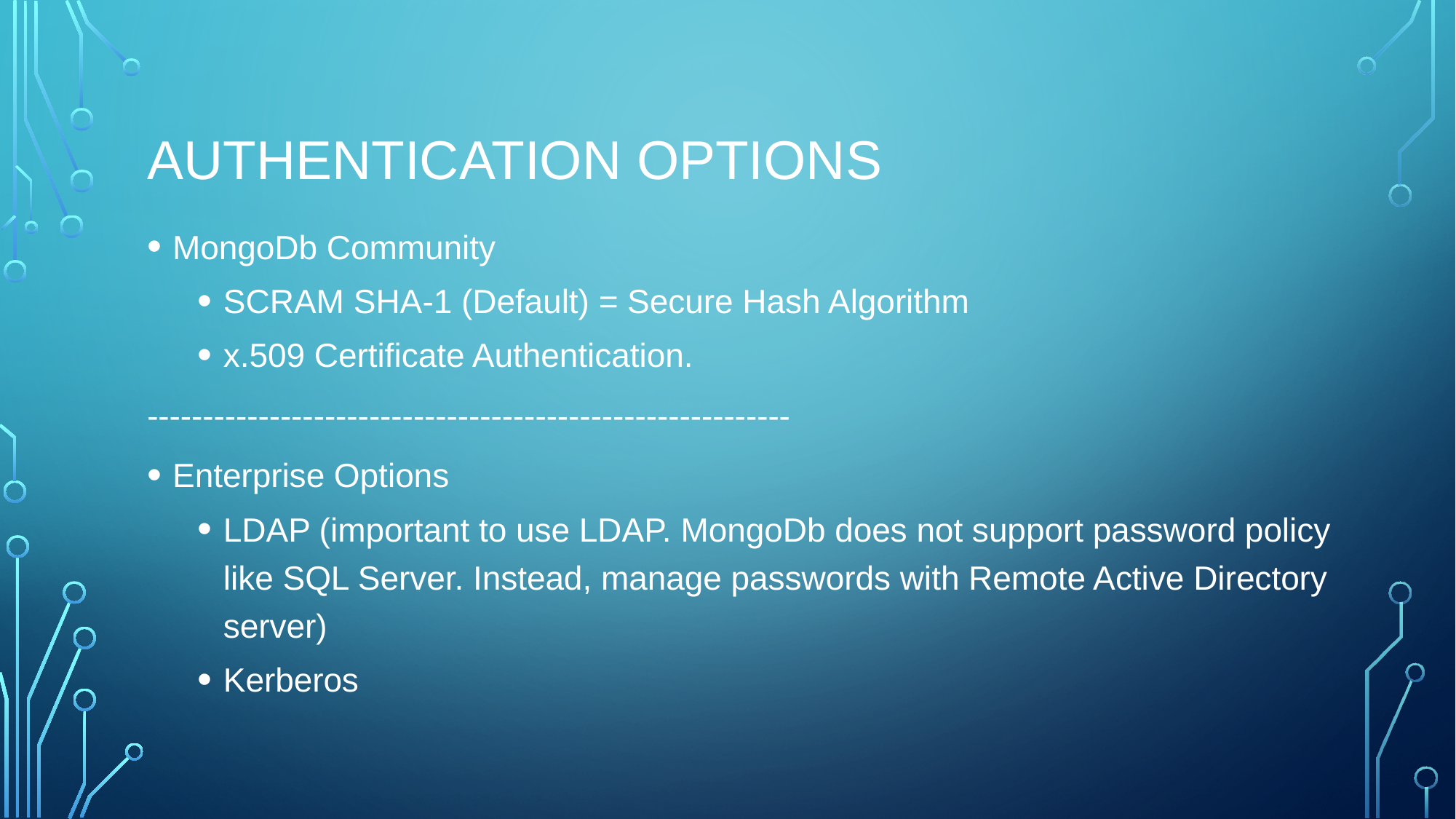

# Authentication options
MongoDb Community
SCRAM SHA-1 (Default) = Secure Hash Algorithm
x.509 Certificate Authentication.
----------------------------------------------------------
Enterprise Options
LDAP (important to use LDAP. MongoDb does not support password policy like SQL Server. Instead, manage passwords with Remote Active Directory server)
Kerberos